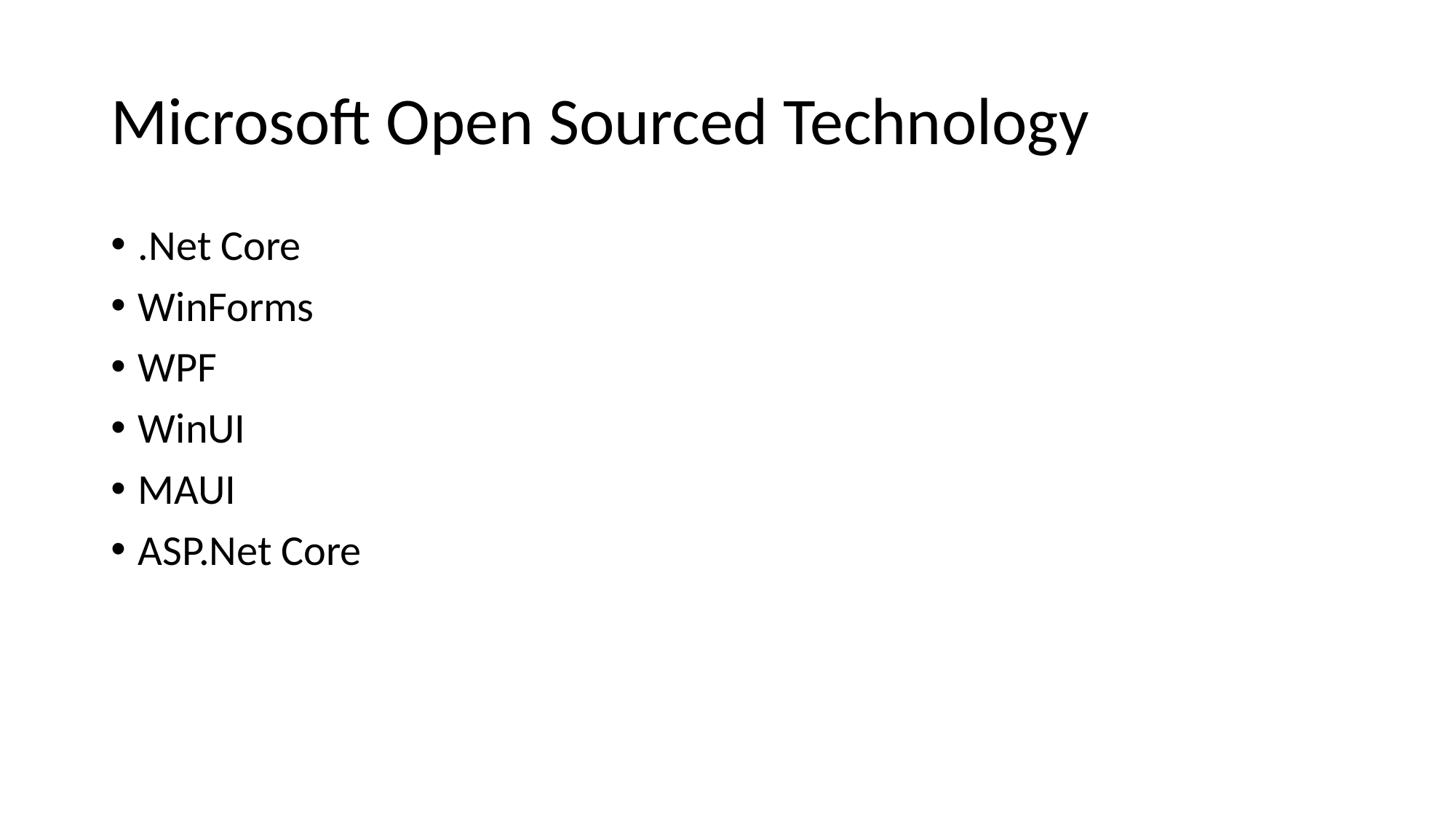

# Microsoft Open Sourced Technology
.Net Core
WinForms
WPF
WinUI
MAUI
ASP.Net Core